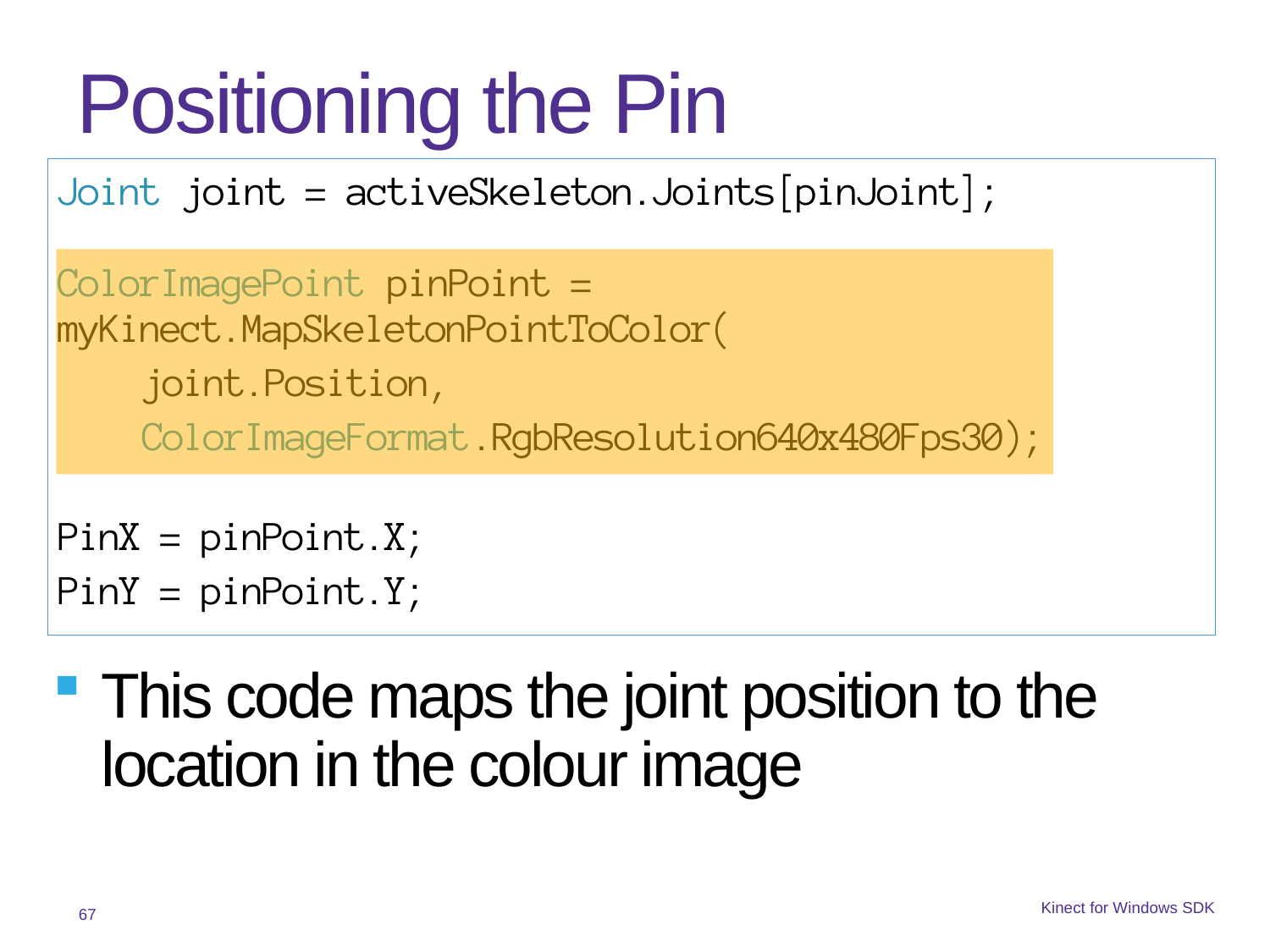

# Positioning the Pin
Joint joint = activeSkeleton.Joints[pinJoint];
ColorImagePoint pinPoint = myKinect.MapSkeletonPointToColor(
    joint.Position,
    ColorImageFormat.RgbResolution640x480Fps30);
PinX = pinPoint.X;
PinY = pinPoint.Y;

This code maps the joint position to the location in the colour image
67